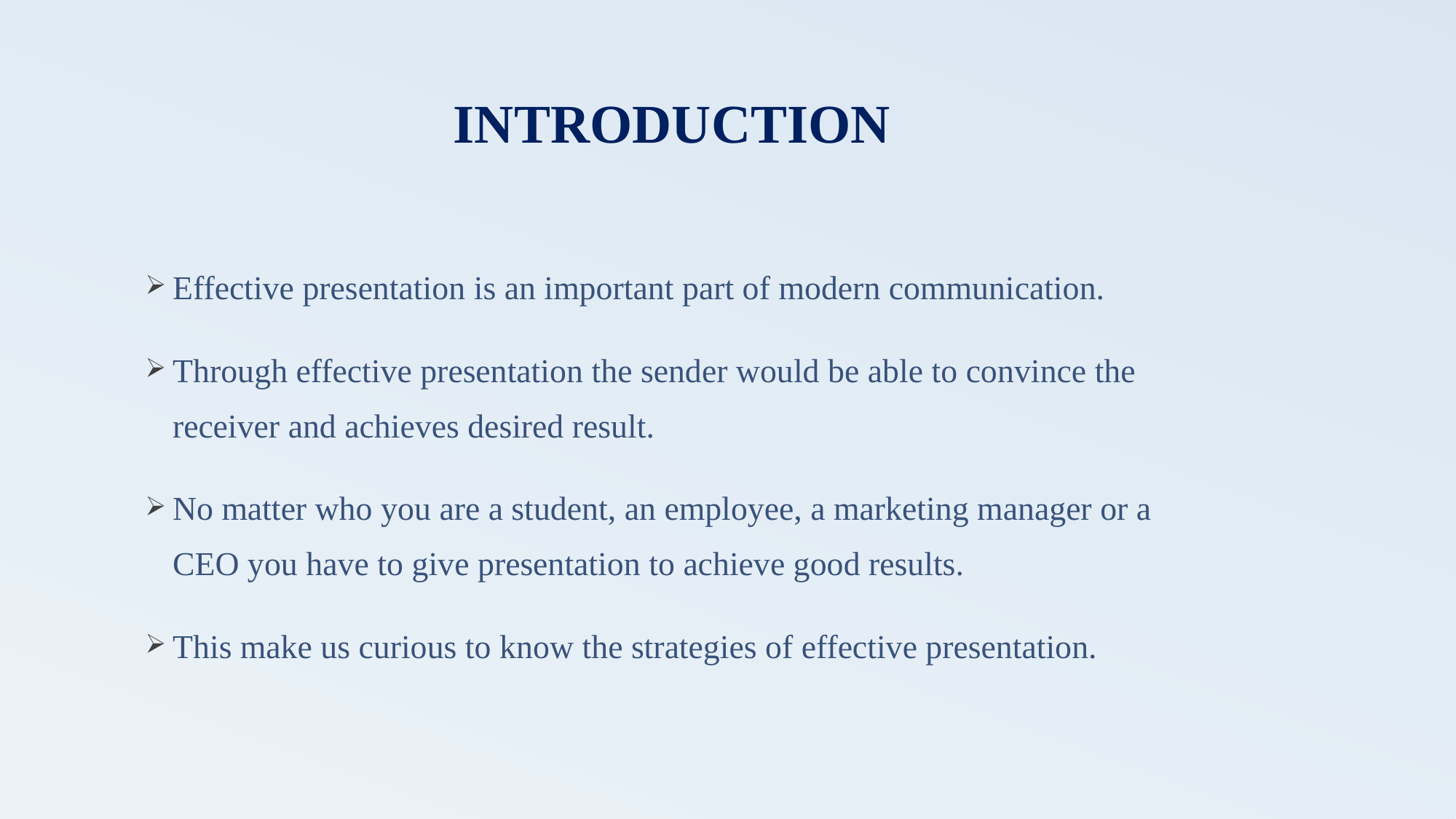

# INTRODUCTION
Effective presentation is an important part of modern communication.
Through effective presentation the sender would be able to convince the receiver and achieves desired result.
No matter who you are a student, an employee, a marketing manager or a CEO you have to give presentation to achieve good results.
This make us curious to know the strategies of effective presentation.